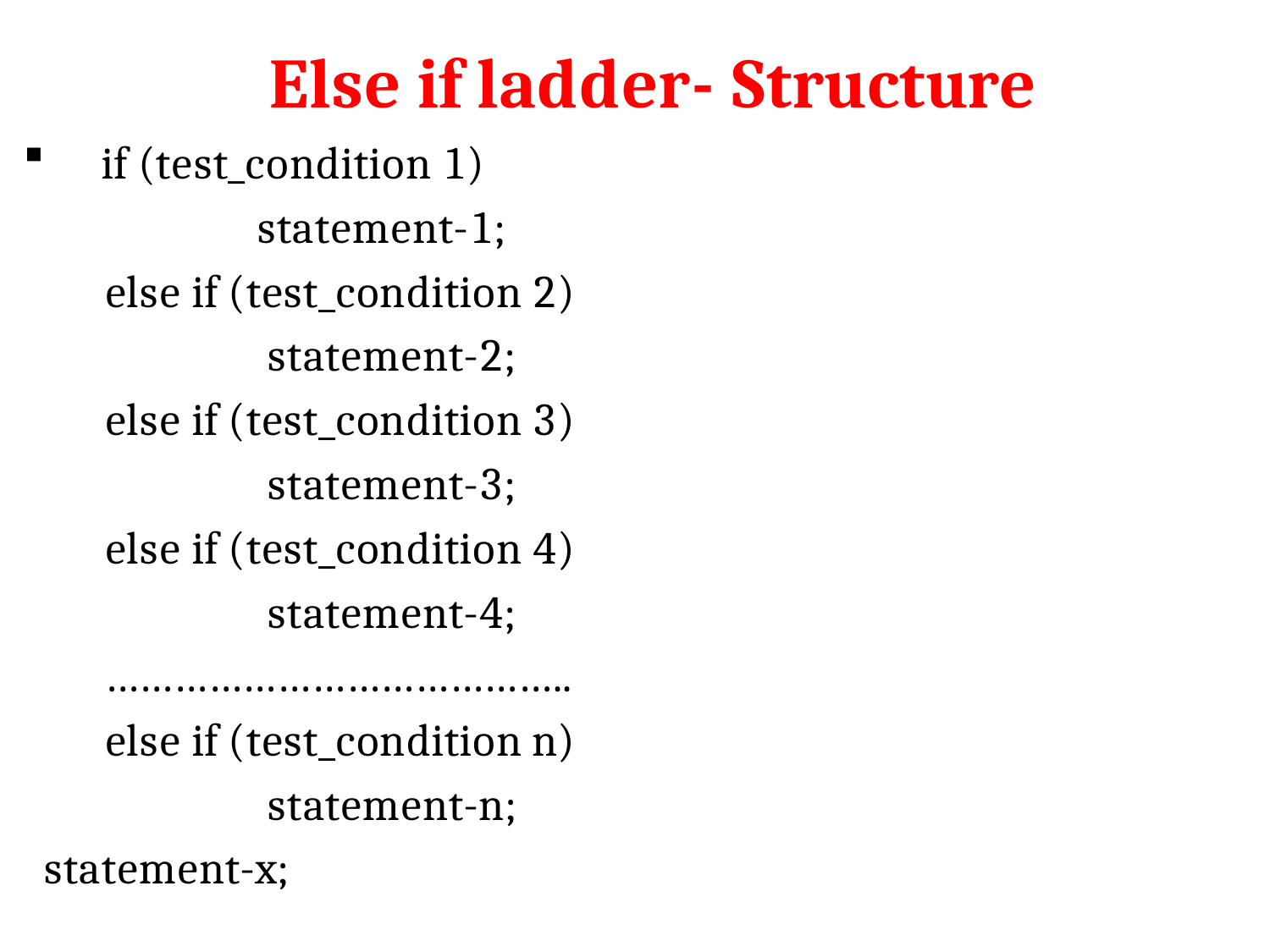

# Else if ladder- Structure
   if (test_condition 1)
                       statement-1;
        else if (test_condition 2)
                        statement-2;
        else if (test_condition 3)
                        statement-3;
        else if (test_condition 4)
                        statement-4;
        …………………………………..
        else if (test_condition n)
                        statement-n;
  statement-x;